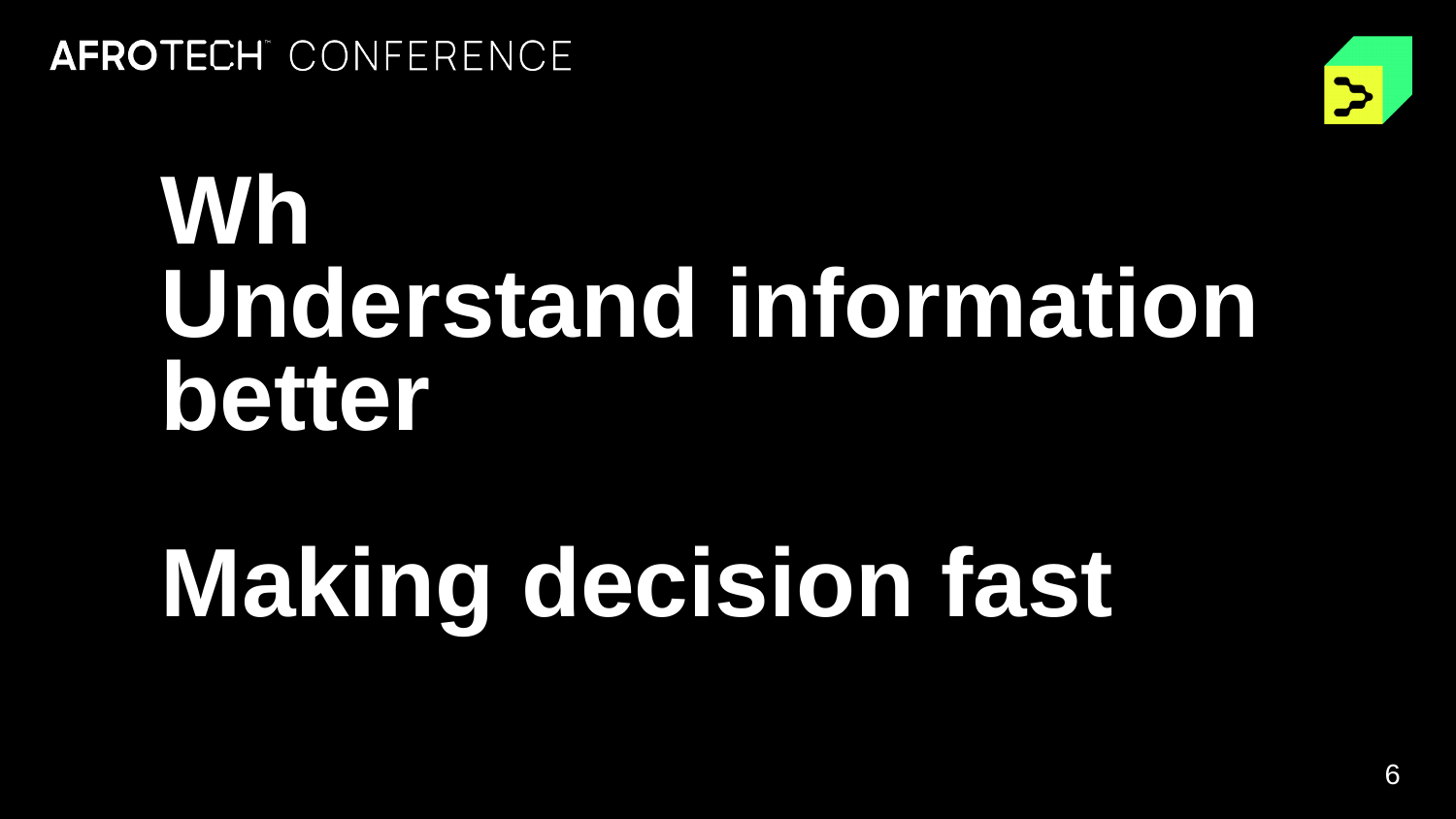

Wh
Understand information better

Making decision fast
6